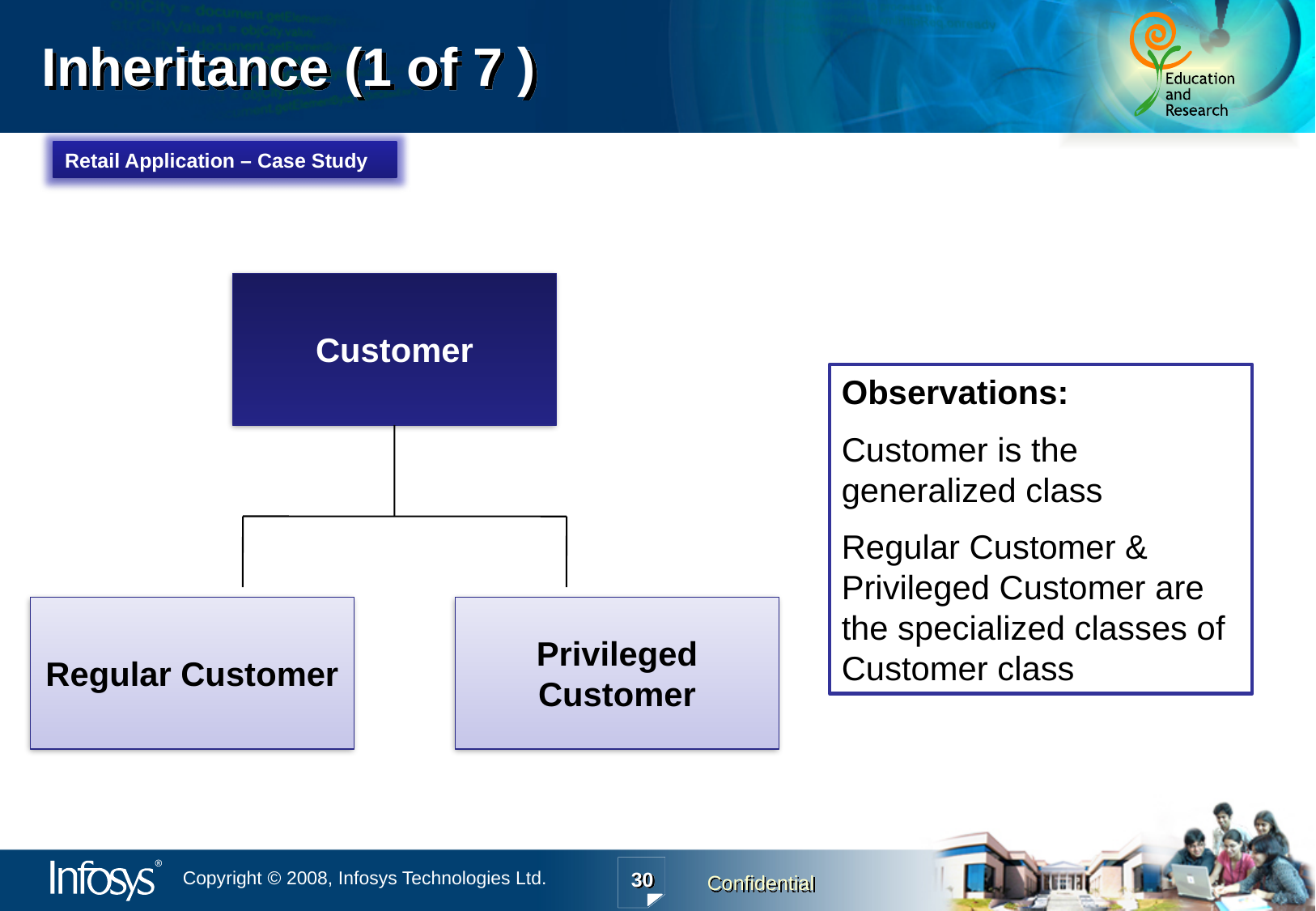

Inheritance (1 of 7 )
Retail Application – Case Study
Customer
Regular Customer
Privileged Customer
Observations:
Customer is the generalized class
Regular Customer & Privileged Customer are the specialized classes of Customer class
30